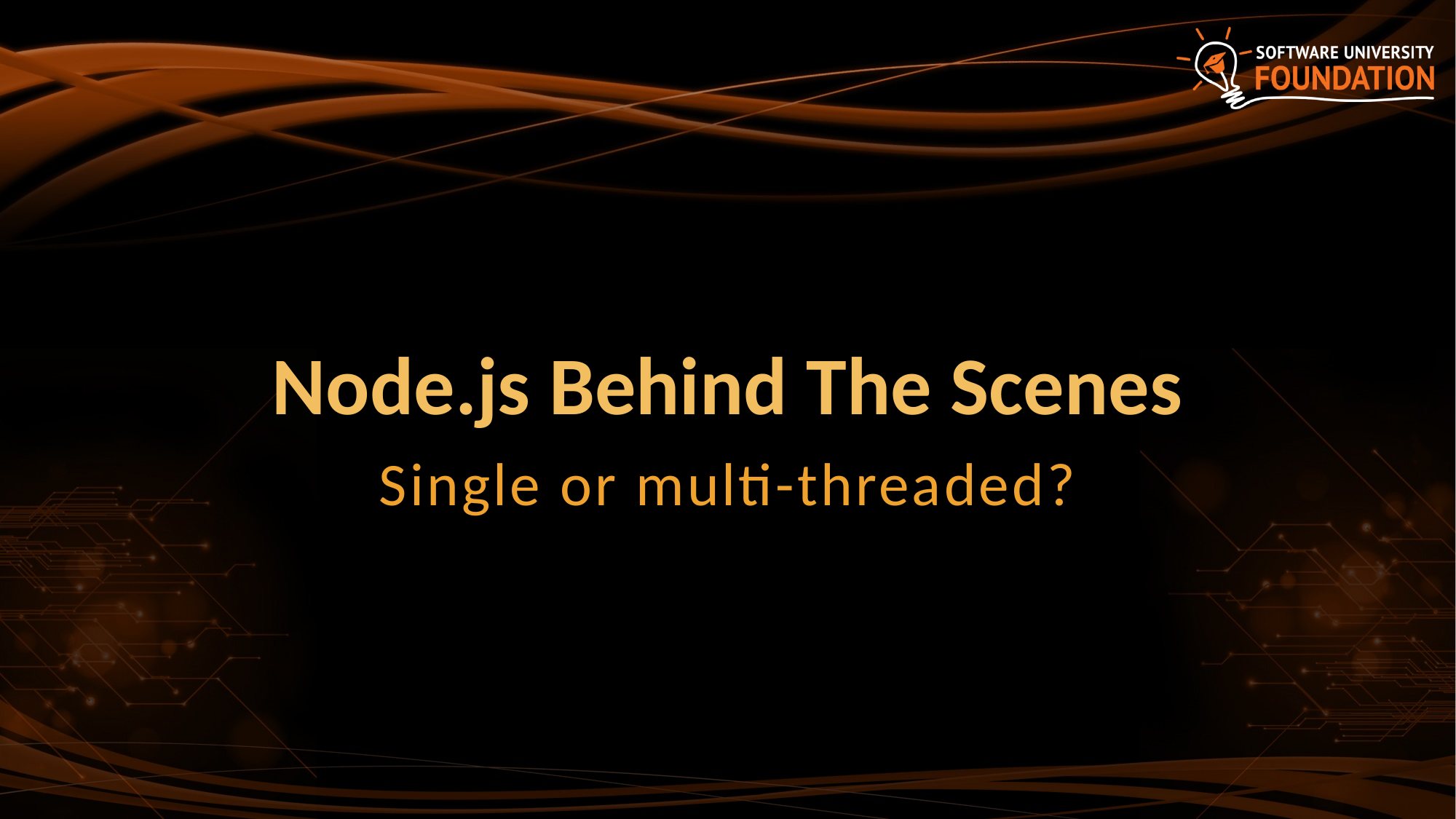

# Node.js Behind The Scenes
Single or multi-threaded?